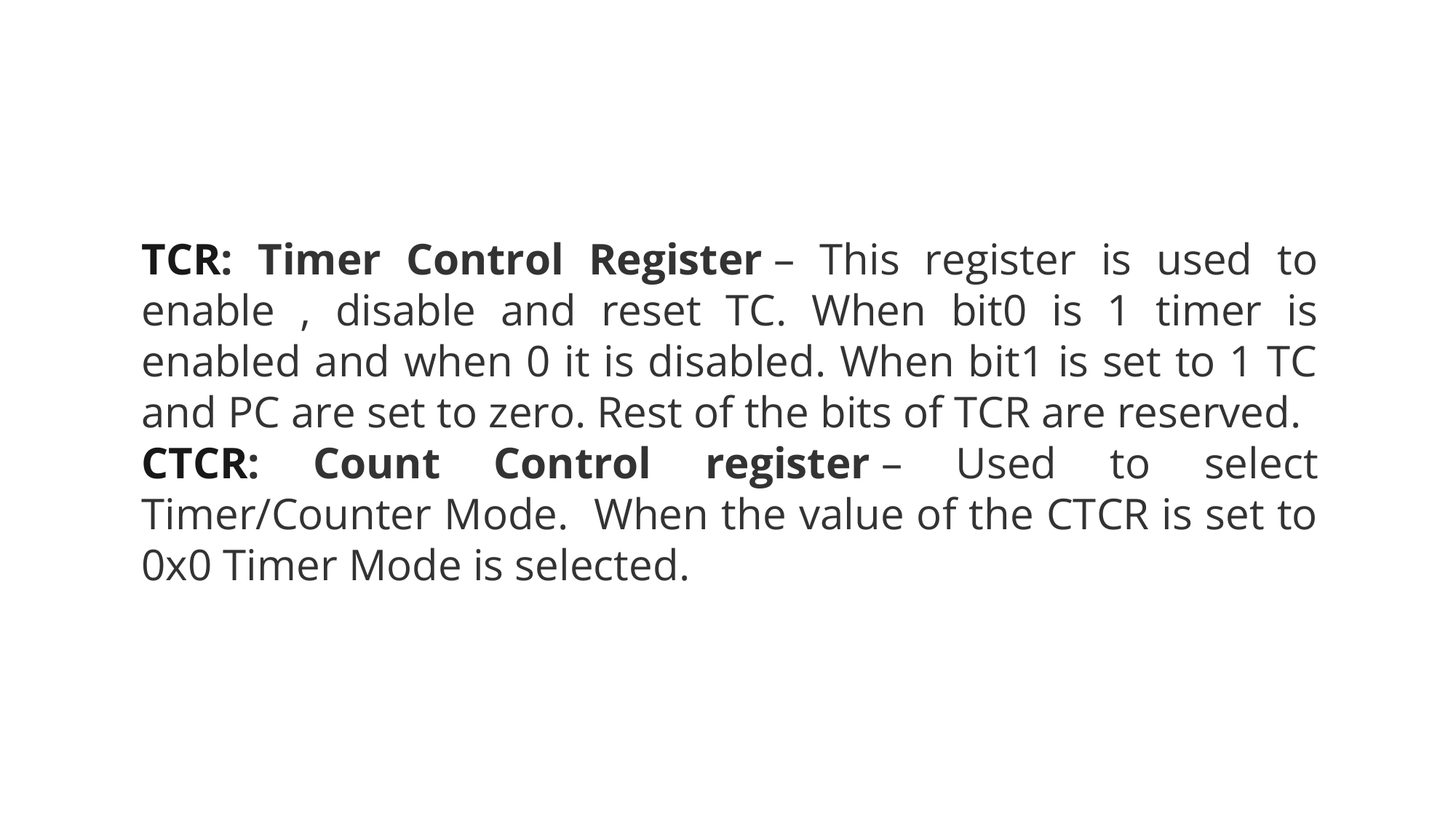

TCR: Timer Control Register – This register is used to enable , disable and reset TC. When bit0 is 1 timer is enabled and when 0 it is disabled. When bit1 is set to 1 TC and PC are set to zero. Rest of the bits of TCR are reserved.
CTCR: Count Control register – Used to select Timer/Counter Mode.  When the value of the CTCR is set to 0x0 Timer Mode is selected.